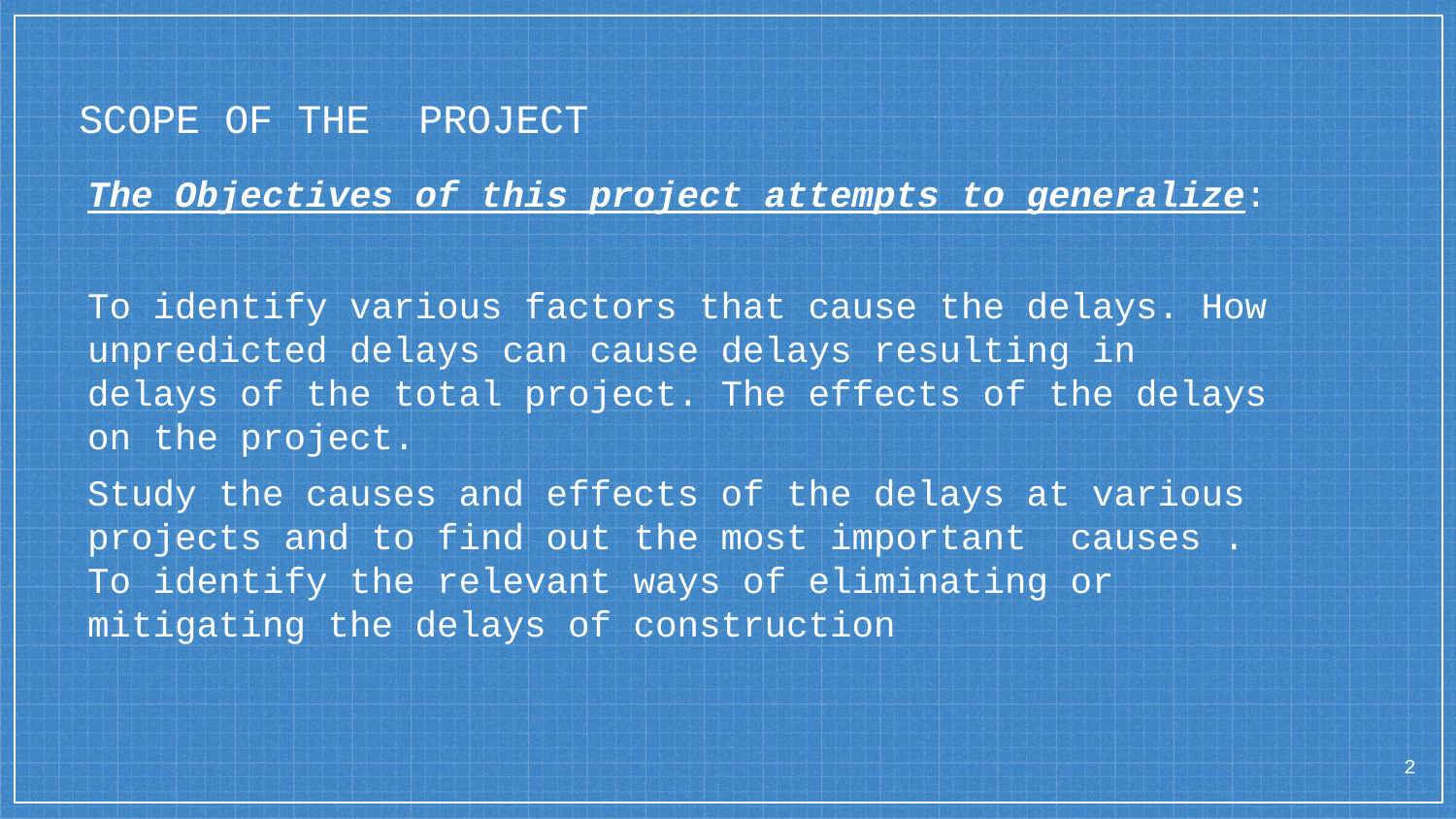

# SCOPE OF THE  PROJECT
The Objectives of this project attempts to generalize:

To identify various factors that cause the delays. How unpredicted delays can cause delays resulting in delays of the total project. The effects of the delays on the project.
Study the causes and effects of the delays at various projects and to find out the most important  causes . To identify the relevant ways of eliminating or mitigating the delays of construction

2